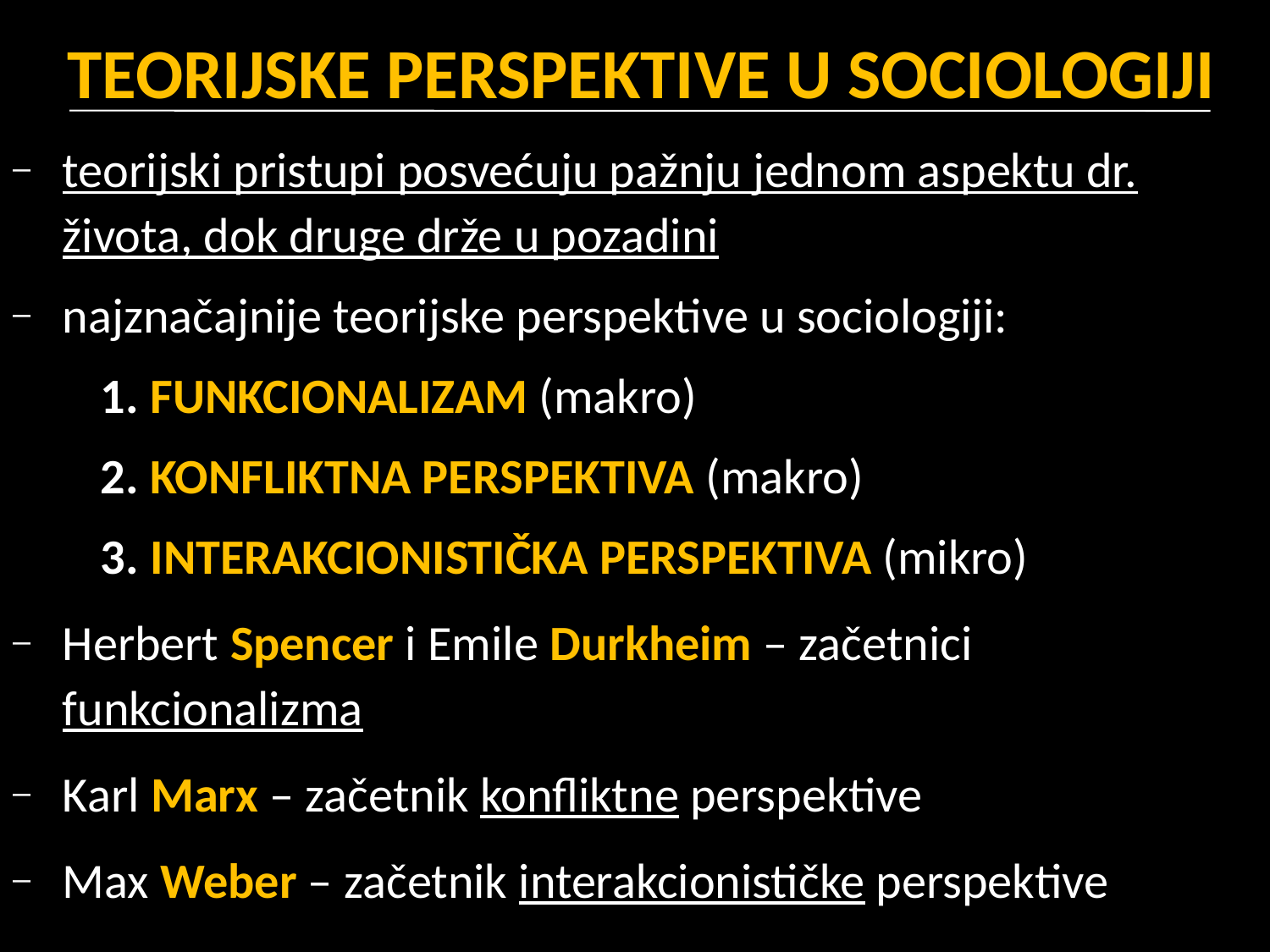

# TEORIJSKE PERSPEKTIVE U SOCIOLOGIJI
teorijski pristupi posvećuju pažnju jednom aspektu dr. života, dok druge drže u pozadini
najznačajnije teorijske perspektive u sociologiji:
FUNKCIONALIZAM (makro)
KONFLIKTNA PERSPEKTIVA (makro)
INTERAKCIONISTIČKA PERSPEKTIVA (mikro)
Herbert Spencer i Emile Durkheim – začetnici funkcionalizma
Karl Marx – začetnik konfliktne perspektive
Max Weber – začetnik interakcionističke perspektive